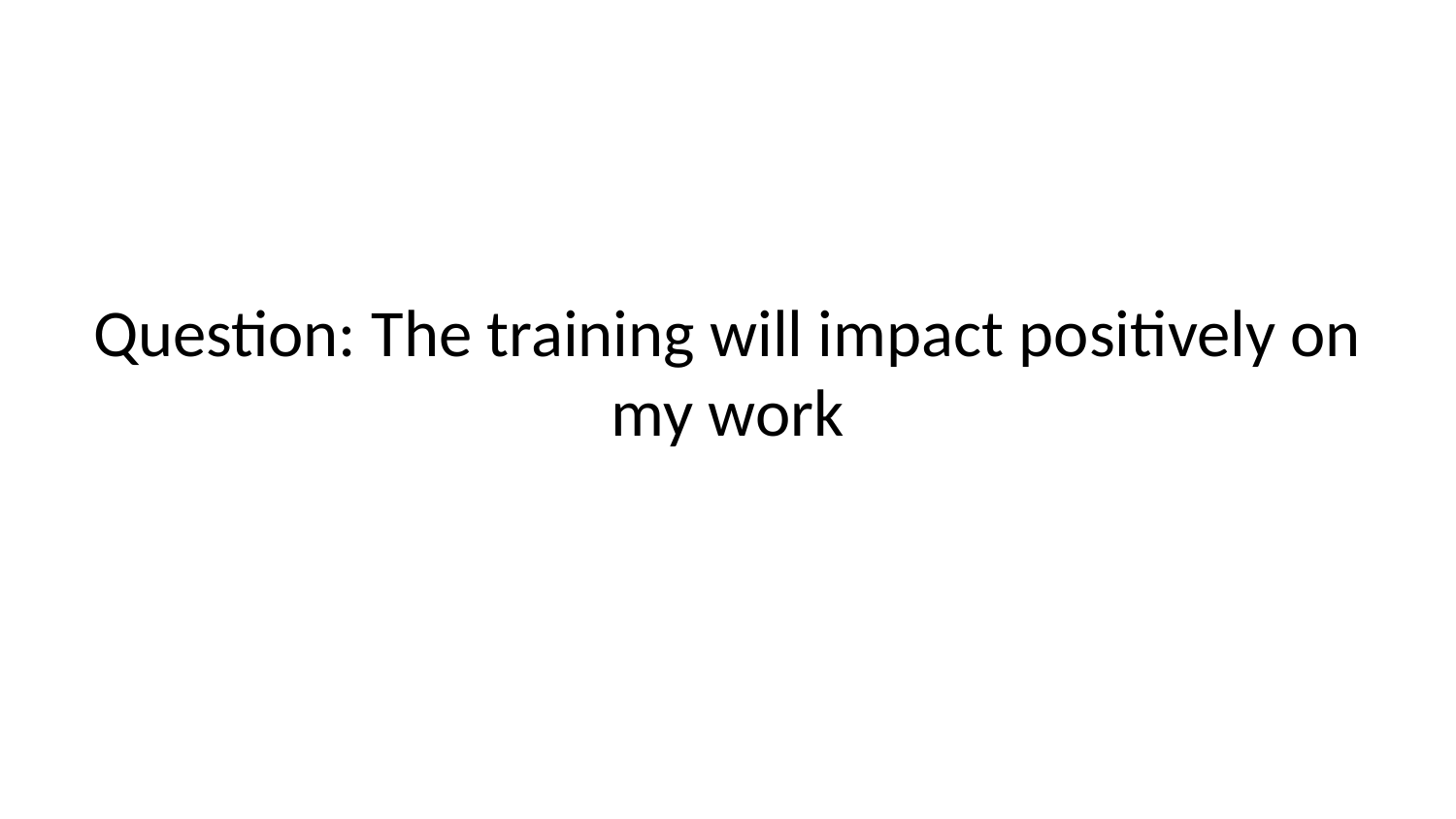

# Question: The training will impact positively on my work